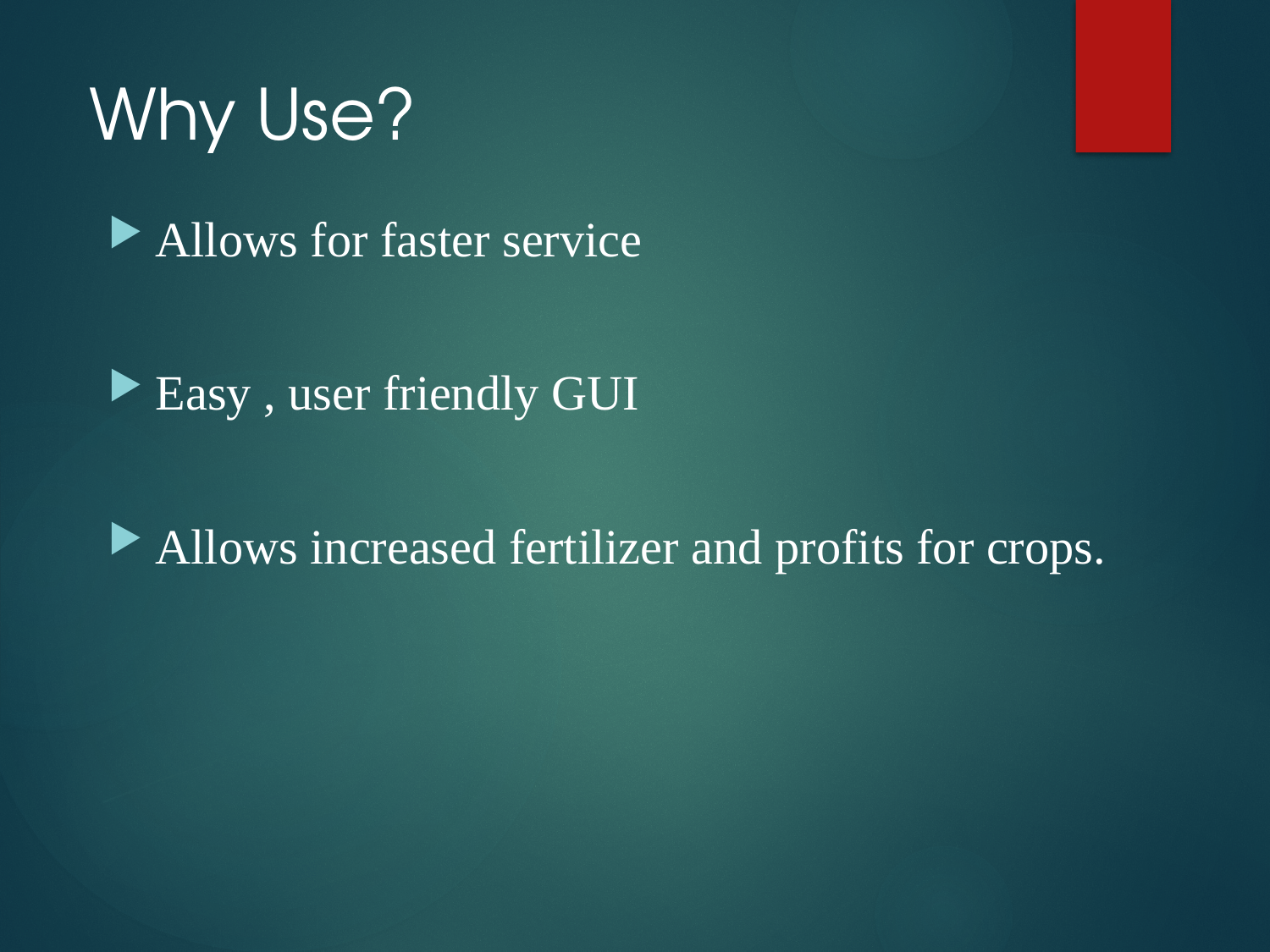

Why Use?
Allows for faster service

Easy , user friendly GUI

Allows increased fertilizer and profits for crops.